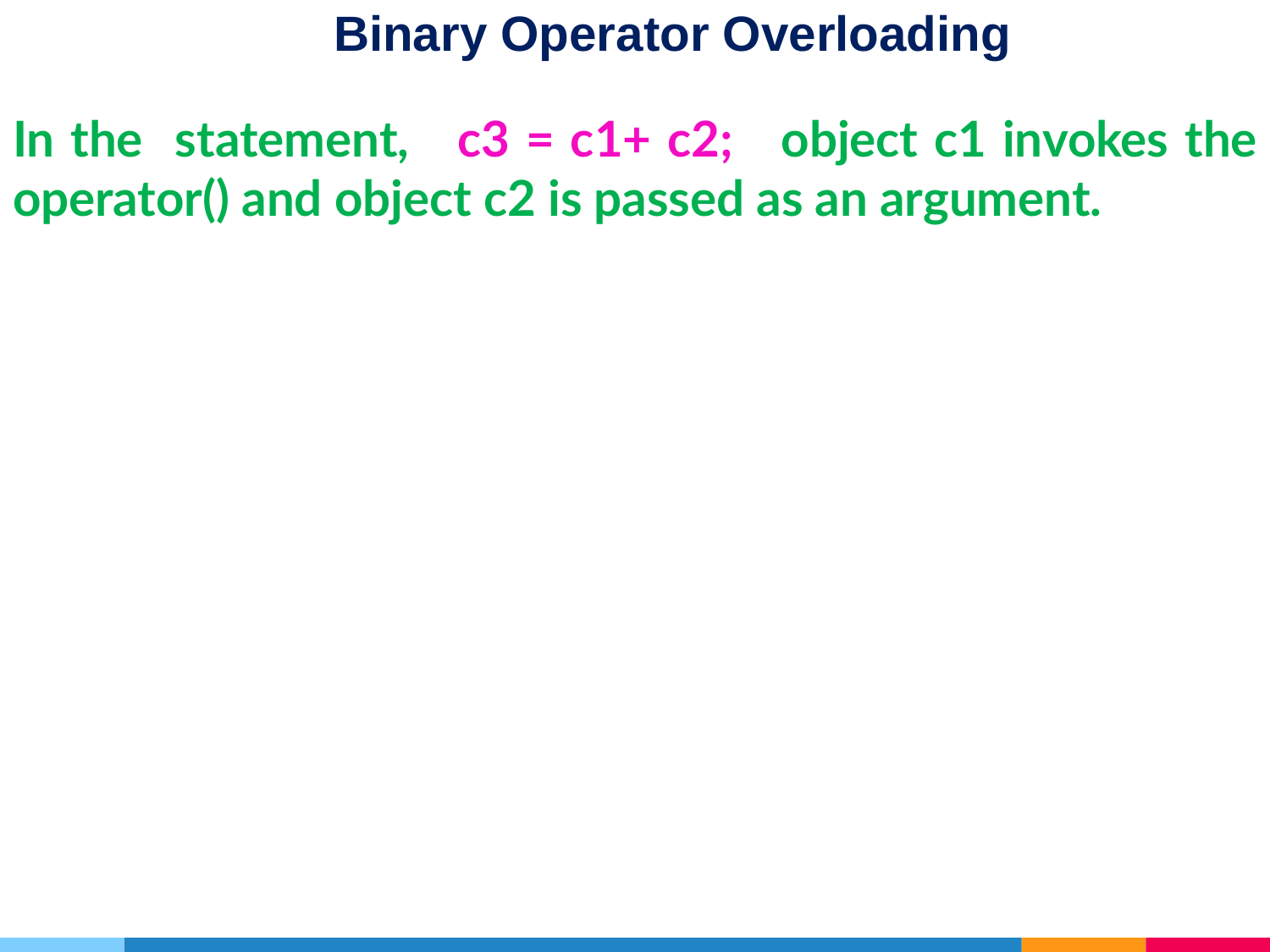

# Binary Operator Overloading
In the  statement,   c3 = c1+ c2;   object c1 invokes the operator() and object c2 is passed as an argument.